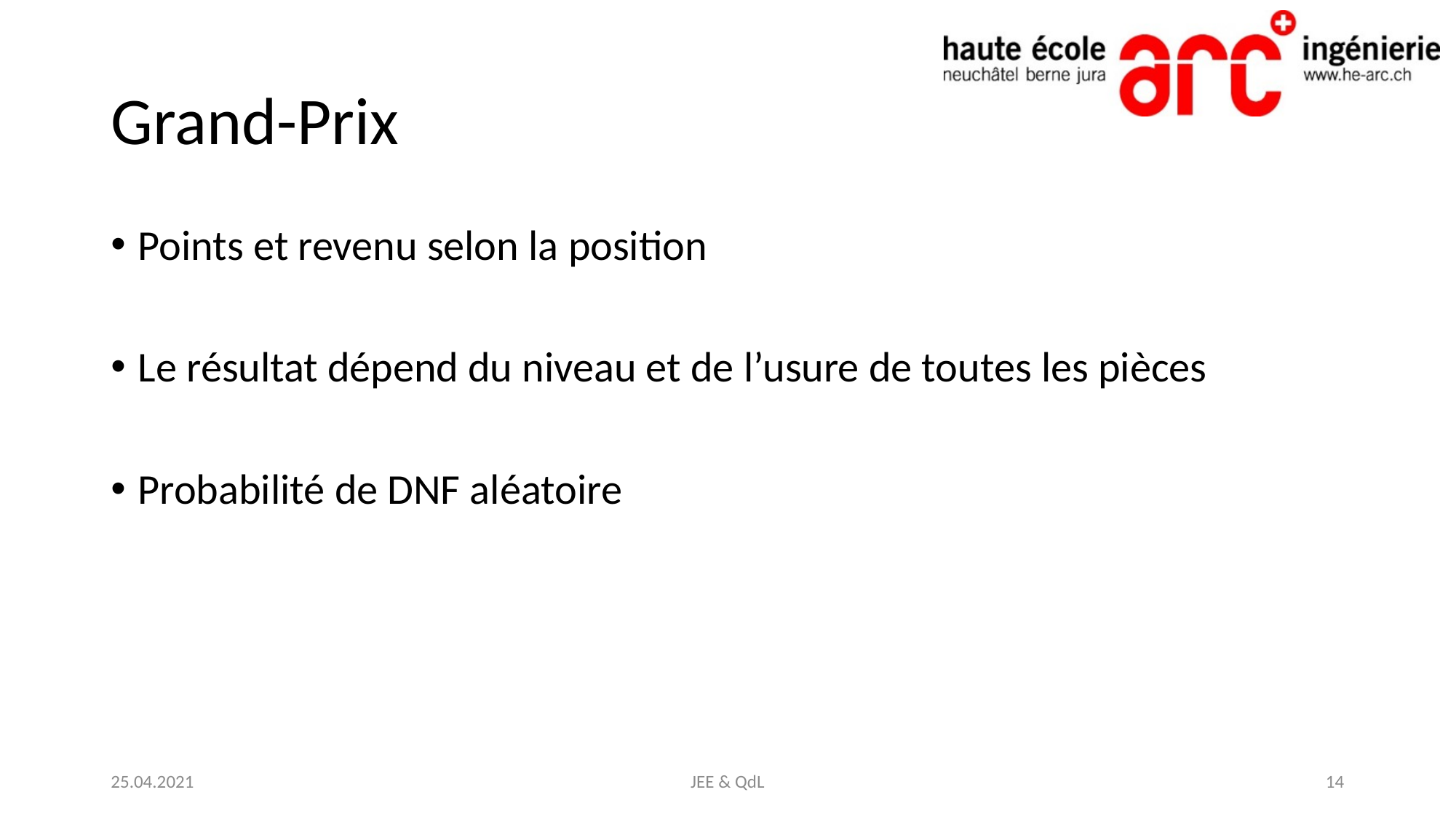

# Grand-Prix
Points et revenu selon la position

Le résultat dépend du niveau et de l’usure de toutes les pièces

Probabilité de DNF aléatoire
25.04.2021
JEE & QdL
14